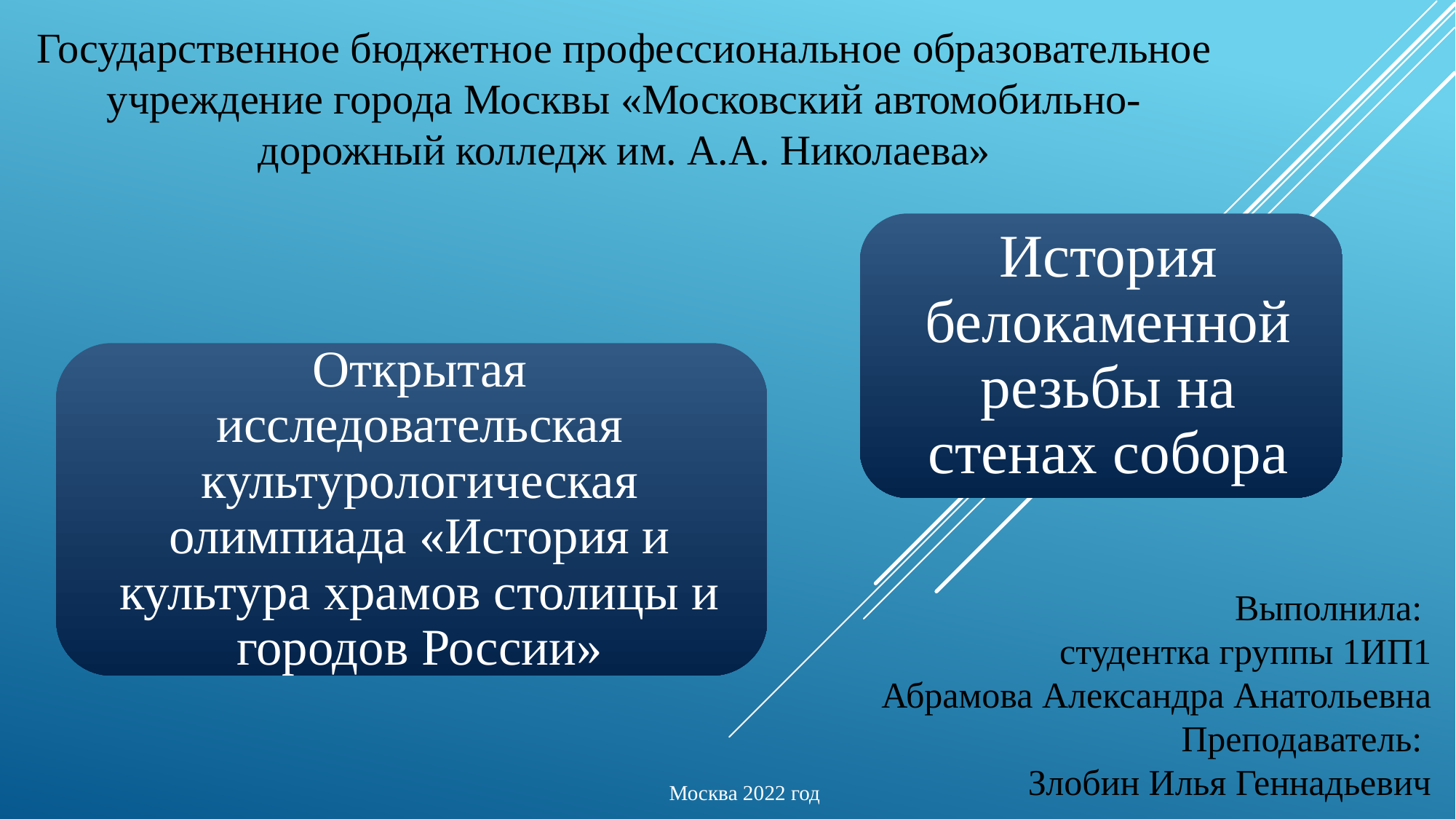

Государственное бюджетное профессиональное образовательное учреждение города Москвы «Московский автомобильно-дорожный колледж им. А.А. Николаева»
История белокаменной резьбы на стенах собора
Открытая исследовательская культурологическая олимпиада «История и культура храмов столицы и городов России»
Выполнила:
студентка группы 1ИП1
Абрамова Александра Анатольевна
Преподаватель:
Злобин Илья Геннадьевич
Москва 2022 год